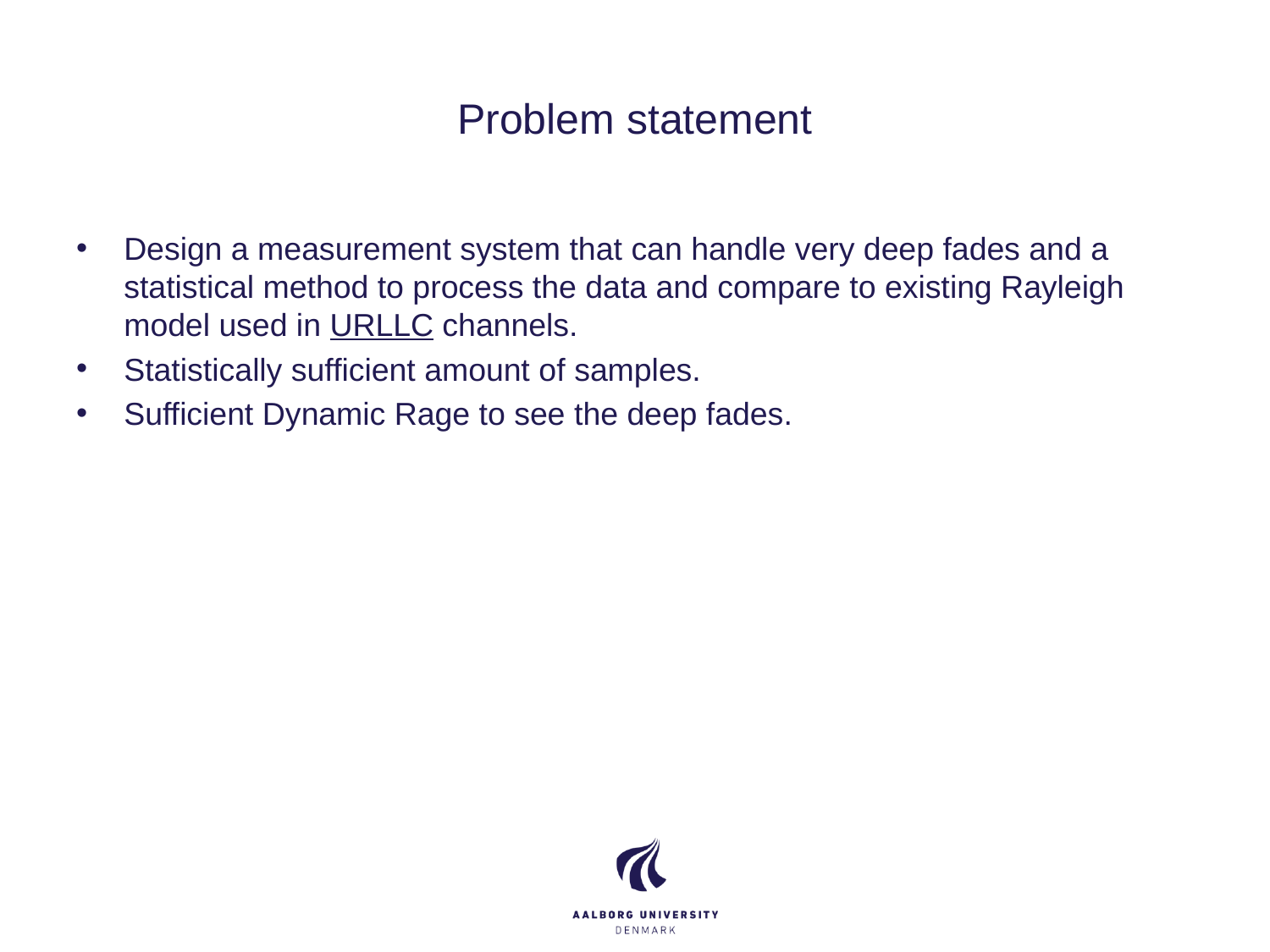

# Problem statement
Design a measurement system that can handle very deep fades and a statistical method to process the data and compare to existing Rayleigh model used in URLLC channels.
Statistically sufficient amount of samples.
Sufficient Dynamic Rage to see the deep fades.